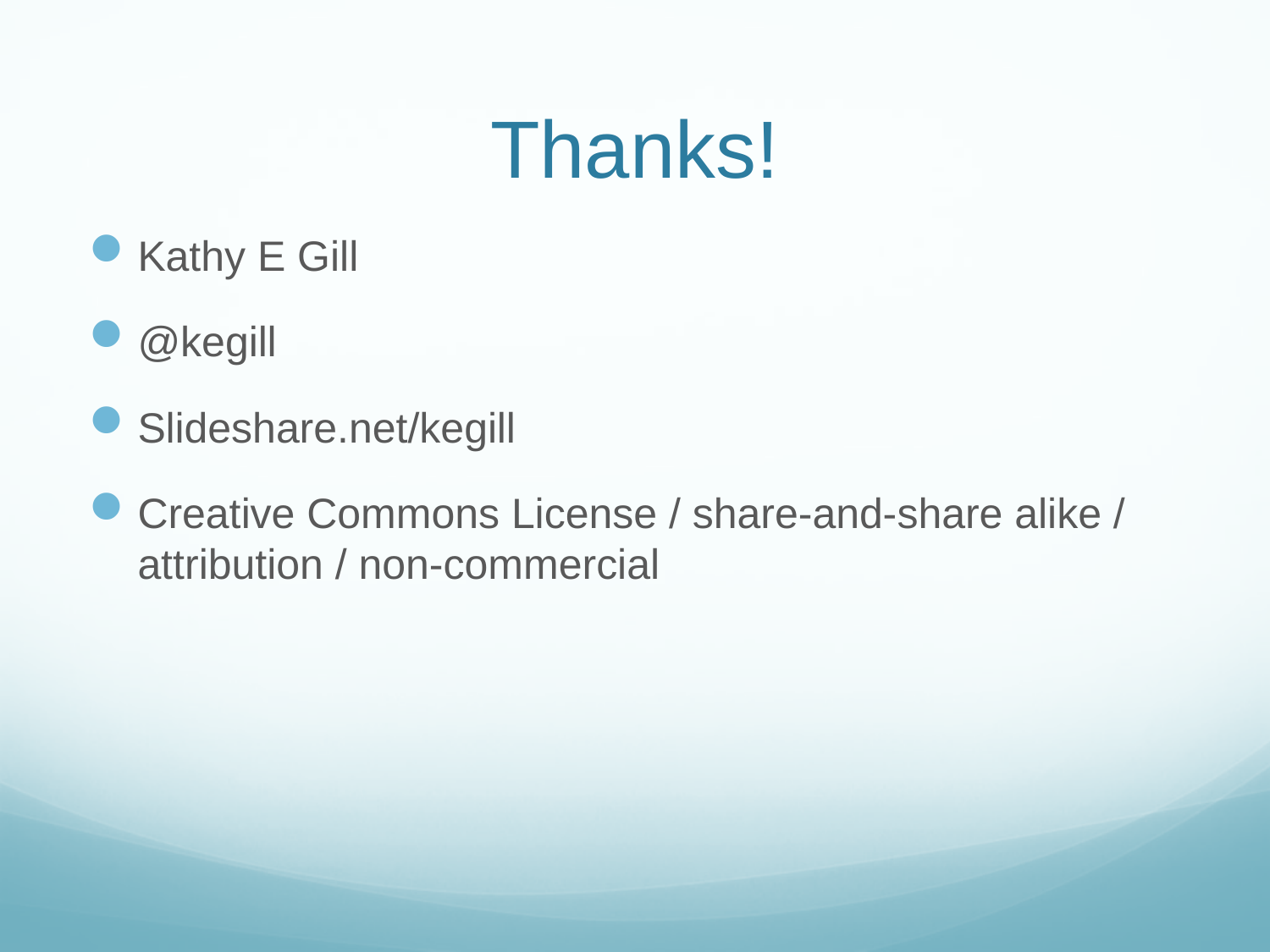

# Thanks!
Kathy E Gill
@kegill
Slideshare.net/kegill
Creative Commons License / share-and-share alike / attribution / non-commercial